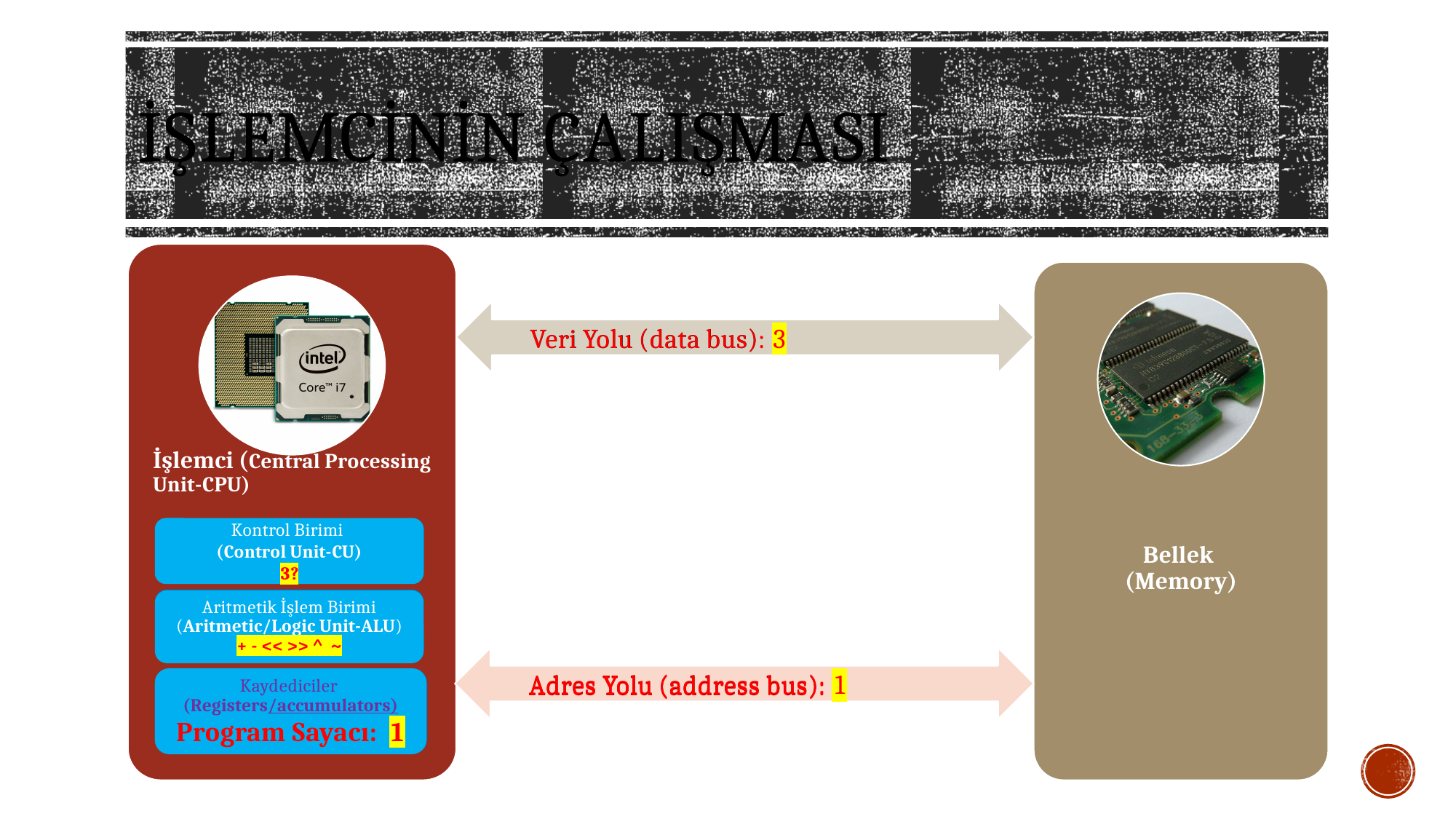

# İŞLEMCİNİN ÇALIŞMASI
İşlemci (Central Processing Unit-CPU)

Bellek
(Memory)

Veri Yolu (data bus)
Veri Yolu (data bus): 3
Kontrol Birimi
(Control Unit-CU)
3?
Kontrol Birimi
(Control Unit-CU)

Aritmetik İşlem Birimi (Aritmetic/Logic Unit-ALU)
Aritmetik İşlem Birimi (Aritmetic/Logic Unit-ALU)
+ - << >> ^  ~

Adres Yolu (address bus)
Adres Yolu (address bus): 1
Adres Yolu (address bus): 0
Kaydediciler
(Registers/accumulators)
Program Sayacı:  0
Kaydediciler
(Registers/accumulators)
Program Sayacı
Kaydediciler
(Registers/accumulators)
Program Sayacı:  1